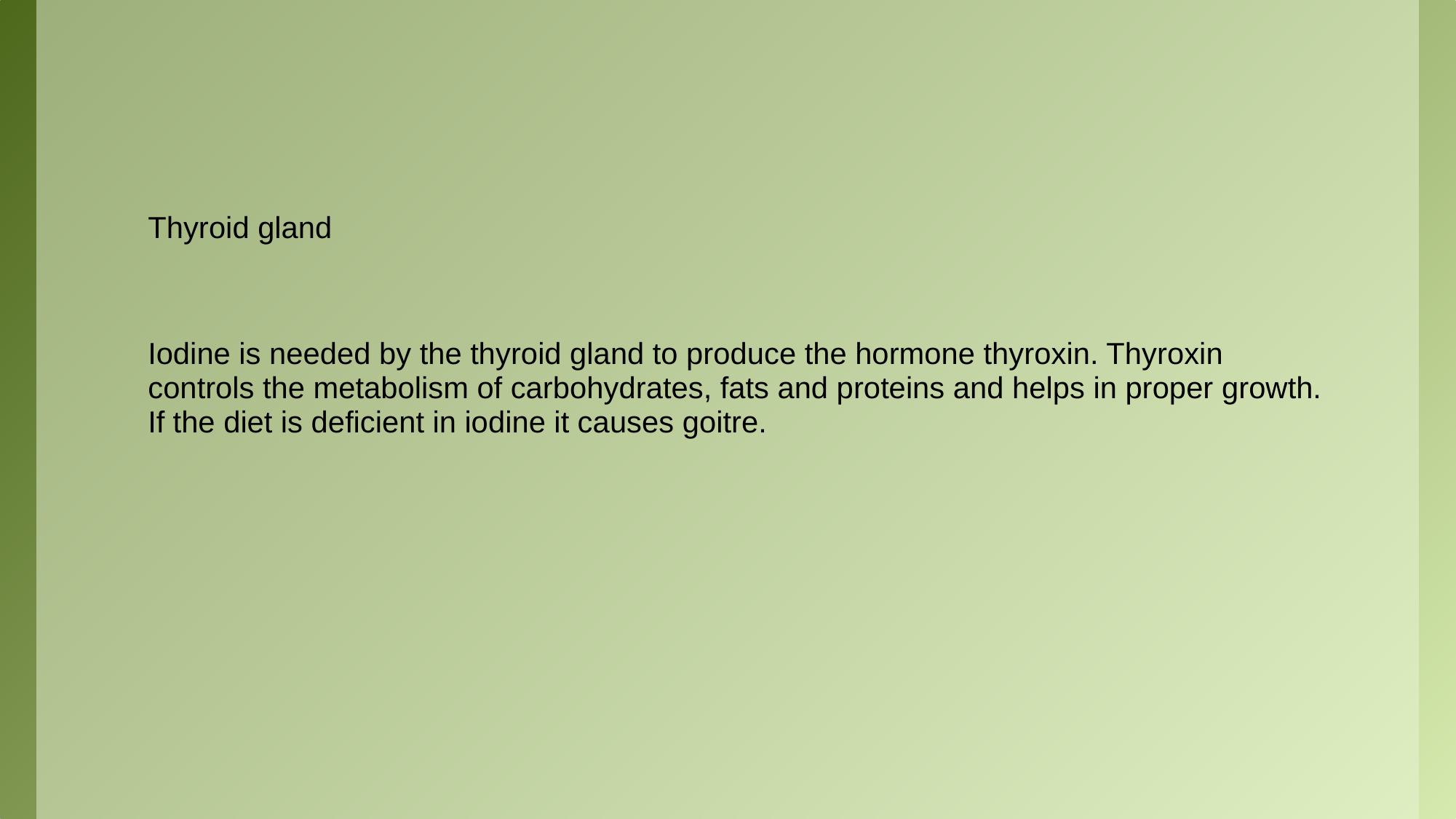

#
Thyroid gland

Iodine is needed by the thyroid gland to produce the hormone thyroxin. Thyroxin controls the metabolism of carbohydrates, fats and proteins and helps in proper growth. If the diet is deficient in iodine it causes goitre.